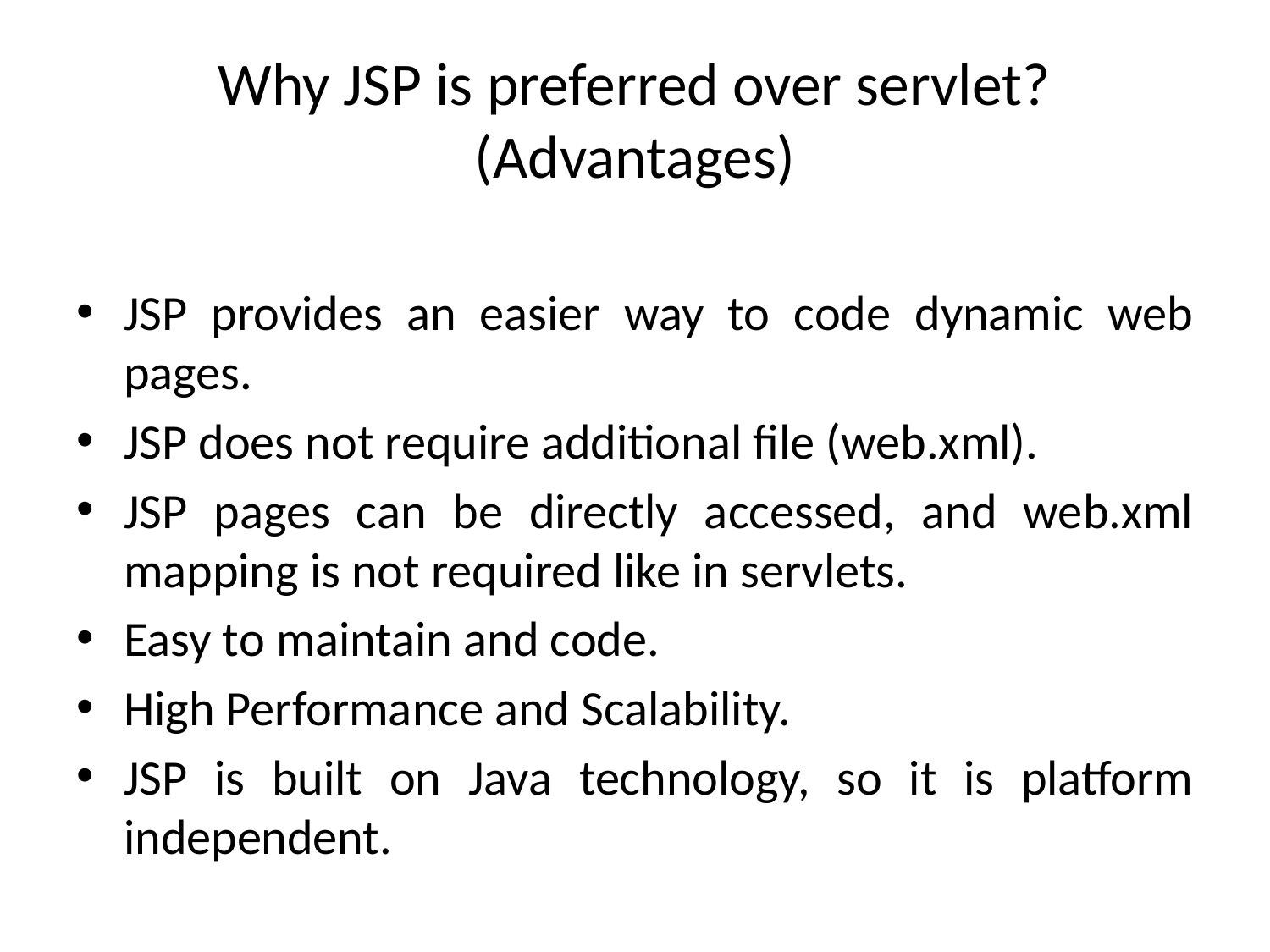

# Why JSP is preferred over servlet? (Advantages)
JSP provides an easier way to code dynamic web pages.
JSP does not require additional file (web.xml).
JSP pages can be directly accessed, and web.xml mapping is not required like in servlets.
Easy to maintain and code.
High Performance and Scalability.
JSP is built on Java technology, so it is platform independent.